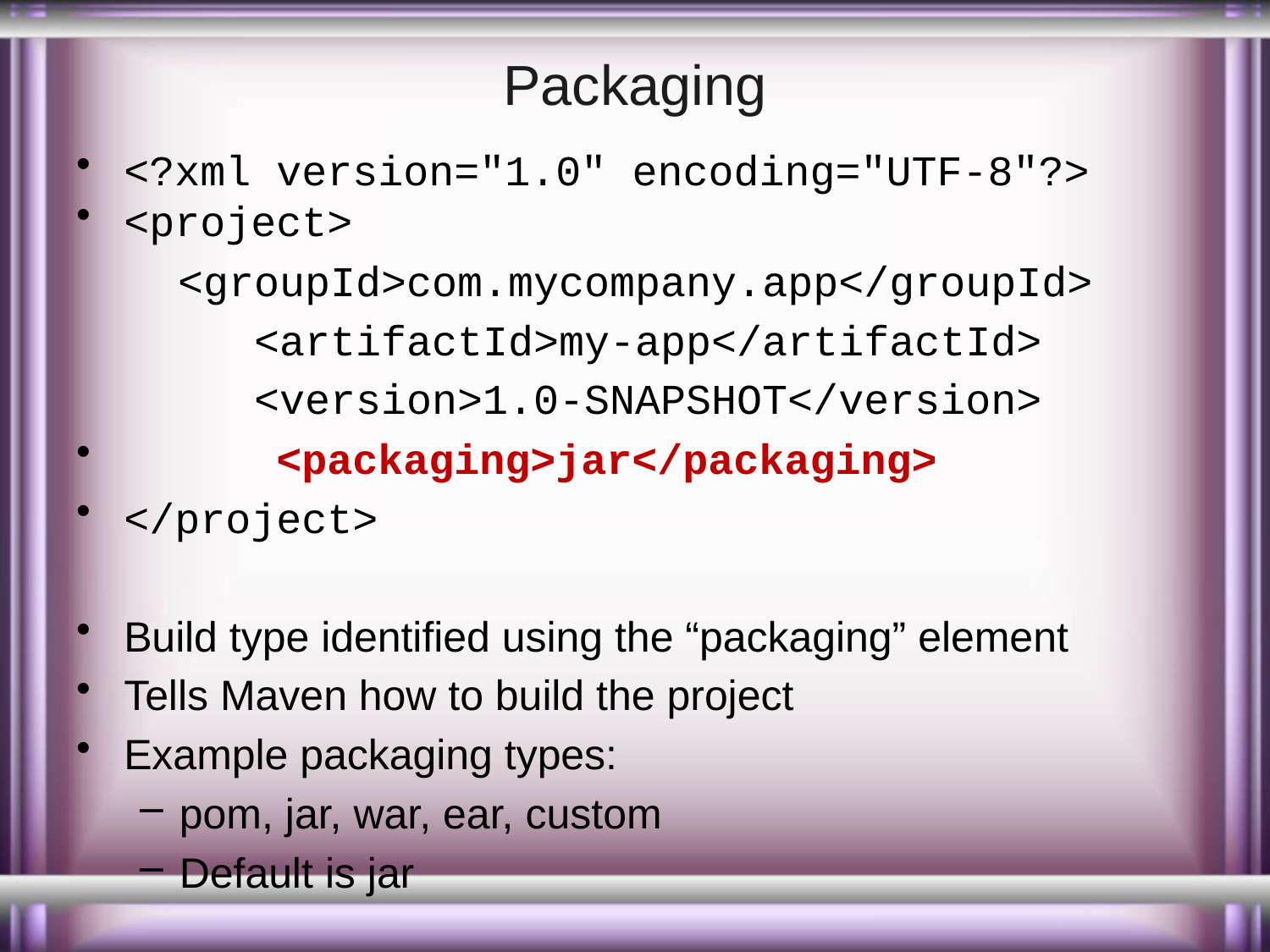

# Packaging
<?xml version="1.0" encoding="UTF-8"?>
<project>
    <groupId>com.mycompany.app</groupId>
       <artifactId>my-app</artifactId>
       <version>1.0-SNAPSHOT</version>
      <packaging>jar</packaging>
</project>

Build type identified using the “packaging” element
Tells Maven how to build the project
Example packaging types:
pom, jar, war, ear, custom
Default is jar